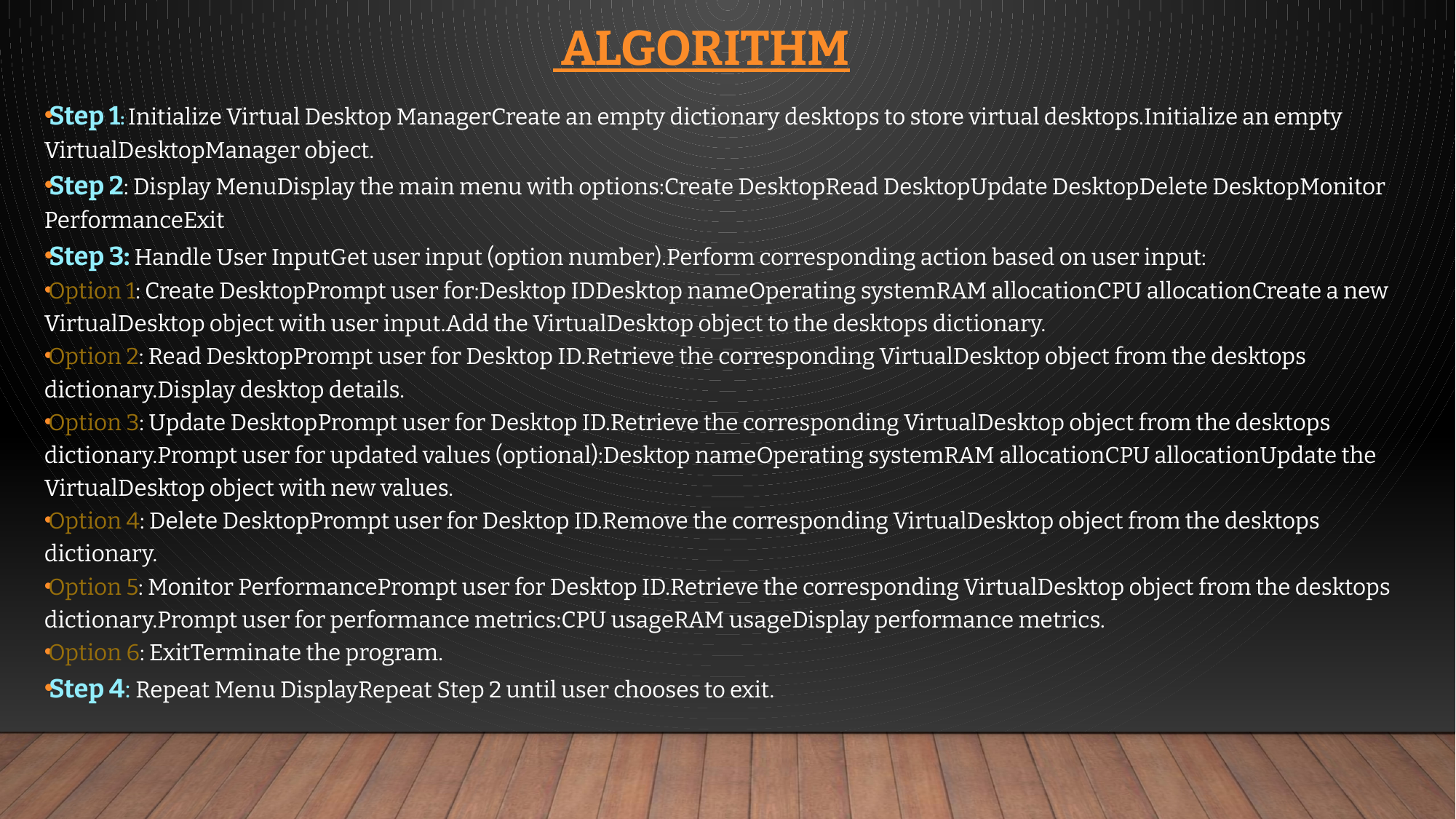

# algorithm
Step 1: Initialize Virtual Desktop ManagerCreate an empty dictionary desktops to store virtual desktops.Initialize an empty VirtualDesktopManager object.
Step 2: Display MenuDisplay the main menu with options:Create DesktopRead DesktopUpdate DesktopDelete DesktopMonitor PerformanceExit
Step 3: Handle User InputGet user input (option number).Perform corresponding action based on user input:
Option 1: Create DesktopPrompt user for:Desktop IDDesktop nameOperating systemRAM allocationCPU allocationCreate a new VirtualDesktop object with user input.Add the VirtualDesktop object to the desktops dictionary.
Option 2: Read DesktopPrompt user for Desktop ID.Retrieve the corresponding VirtualDesktop object from the desktops dictionary.Display desktop details.
Option 3: Update DesktopPrompt user for Desktop ID.Retrieve the corresponding VirtualDesktop object from the desktops dictionary.Prompt user for updated values (optional):Desktop nameOperating systemRAM allocationCPU allocationUpdate the VirtualDesktop object with new values.
Option 4: Delete DesktopPrompt user for Desktop ID.Remove the corresponding VirtualDesktop object from the desktops dictionary.
Option 5: Monitor PerformancePrompt user for Desktop ID.Retrieve the corresponding VirtualDesktop object from the desktops dictionary.Prompt user for performance metrics:CPU usageRAM usageDisplay performance metrics.
Option 6: ExitTerminate the program.
Step 4: Repeat Menu DisplayRepeat Step 2 until user chooses to exit.